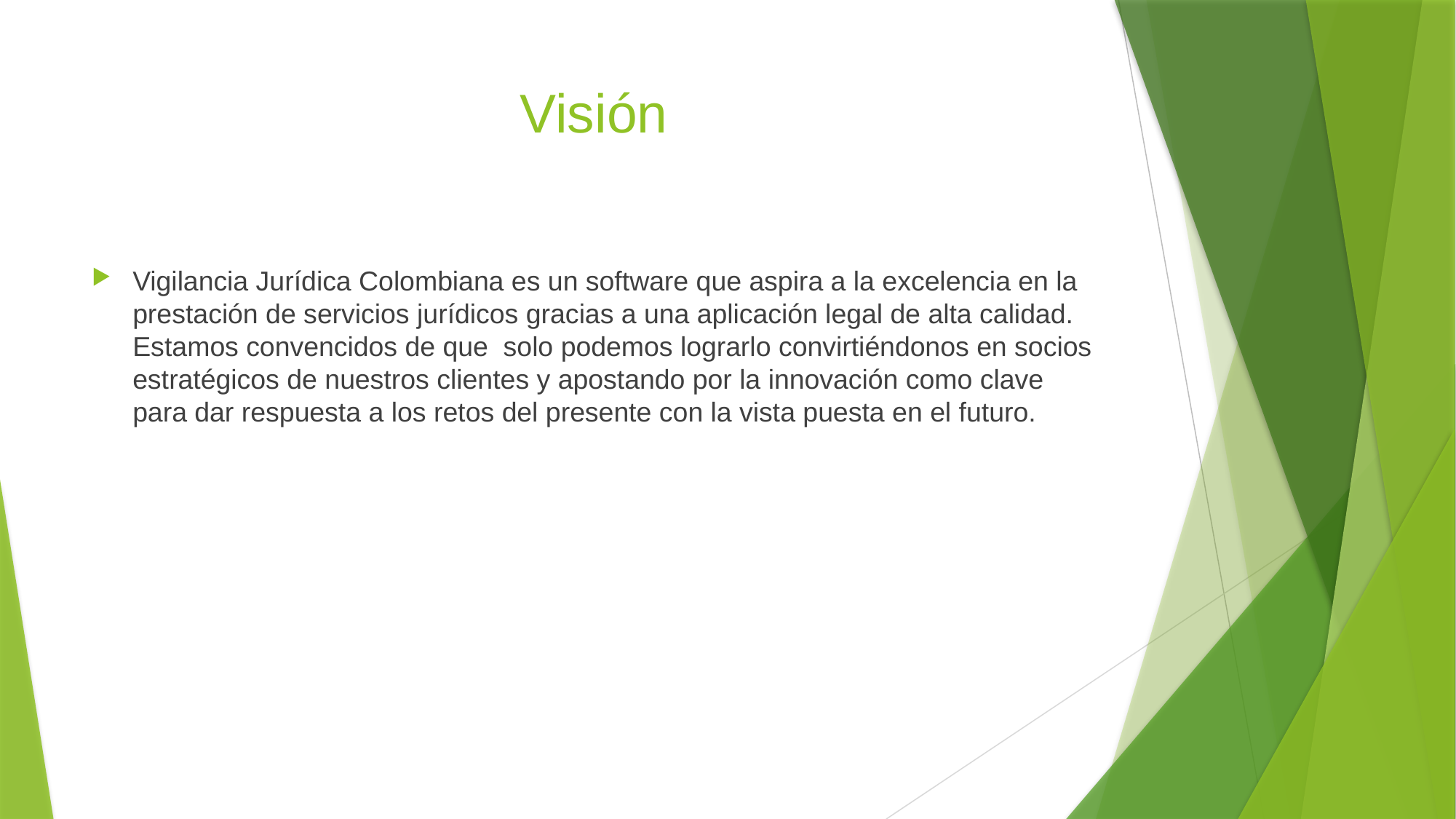

# Visión
Vigilancia Jurídica Colombiana es un software que aspira a la excelencia en la prestación de servicios jurídicos gracias a una aplicación legal de alta calidad. Estamos convencidos de que  solo podemos lograrlo convirtiéndonos en socios estratégicos de nuestros clientes y apostando por la innovación como clave para dar respuesta a los retos del presente con la vista puesta en el futuro.